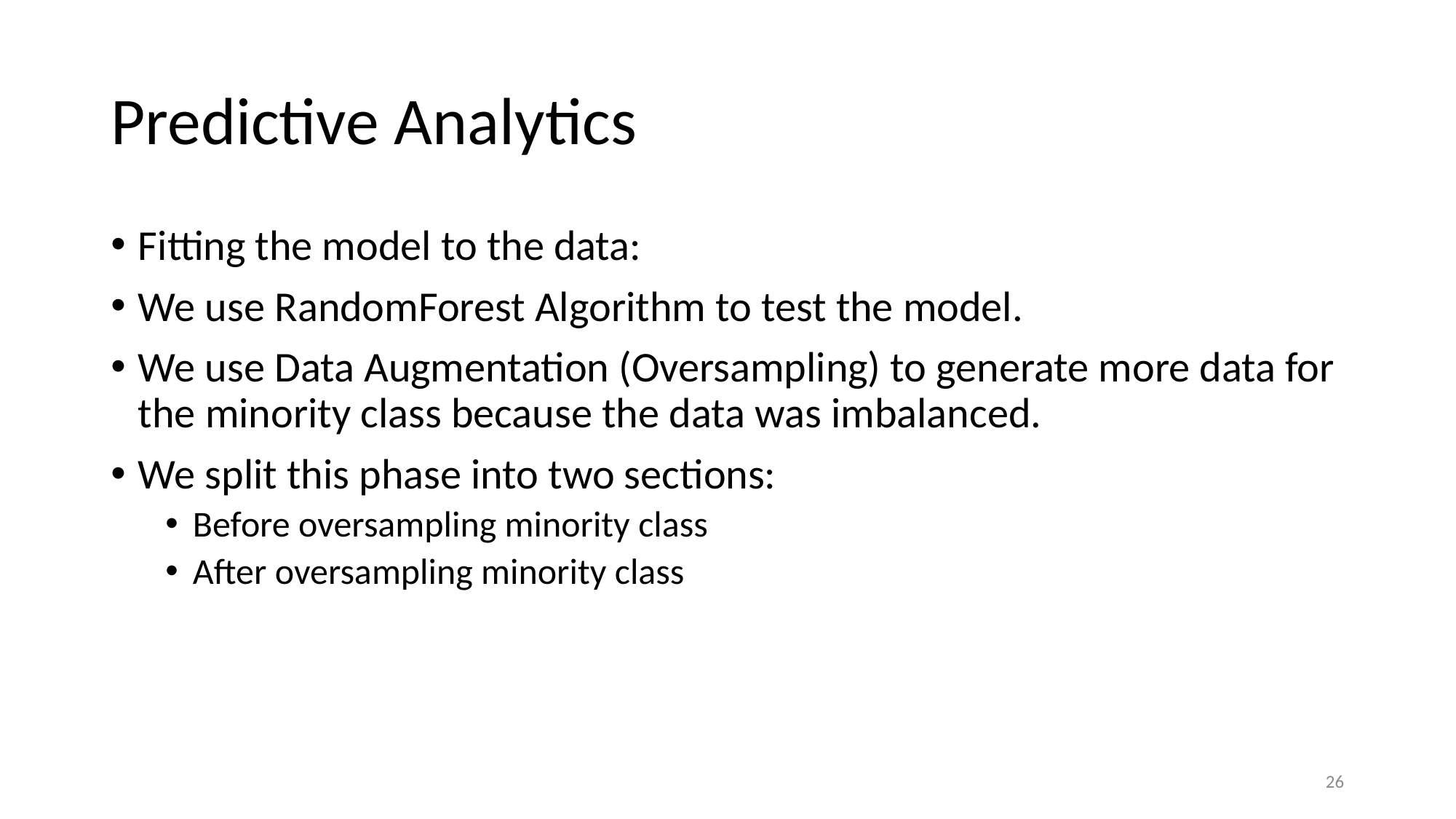

# Predictive Analytics
Fitting the model to the data:
We use RandomForest Algorithm to test the model.
We use Data Augmentation (Oversampling) to generate more data for the minority class because the data was imbalanced.
We split this phase into two sections:
Before oversampling minority class
After oversampling minority class

26